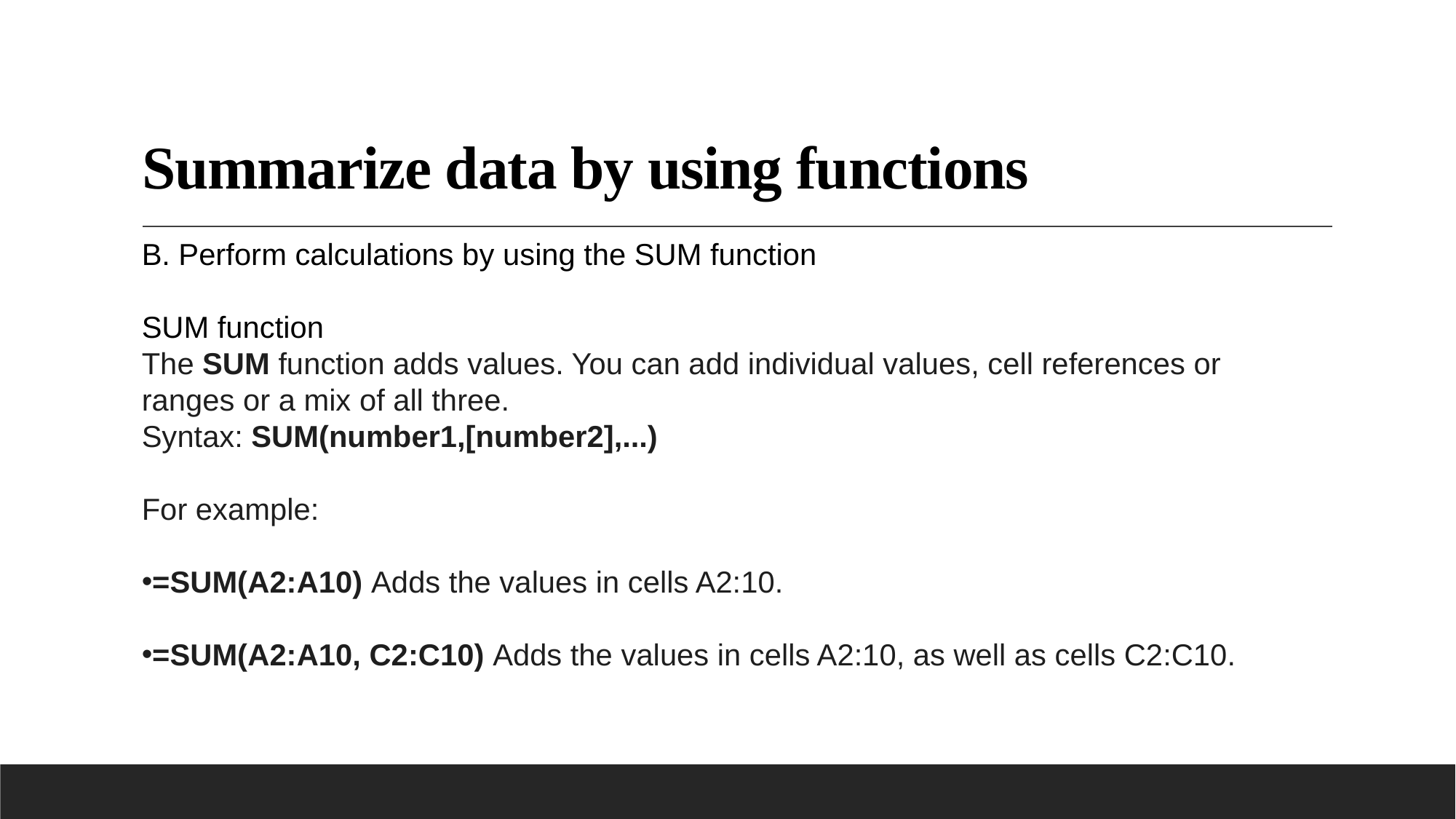

# Summarize data by using functions
B. Perform calculations by using the SUM function

SUM function
The SUM function adds values. You can add individual values, cell references or ranges or a mix of all three.
Syntax: SUM(number1,[number2],...)
For example:

=SUM(A2:A10) Adds the values in cells A2:10.

=SUM(A2:A10, C2:C10) Adds the values in cells A2:10, as well as cells C2:C10.